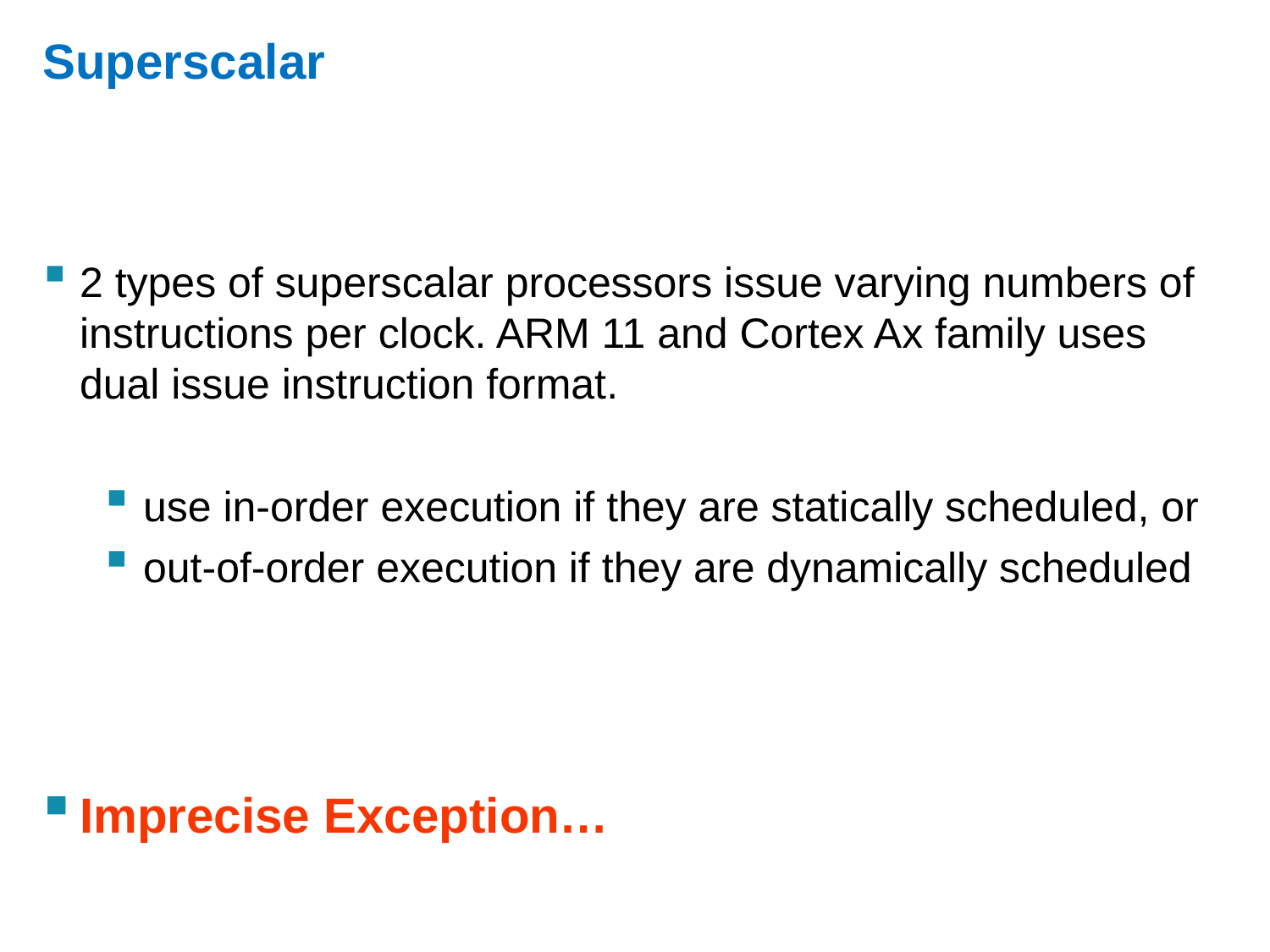

# Superscalar

2 types of superscalar processors issue varying numbers of instructions per clock. ARM 11 and Cortex Ax family uses dual issue instruction format.

use in-order execution if they are statically scheduled, or
out-of-order execution if they are dynamically scheduled

Imprecise Exception…